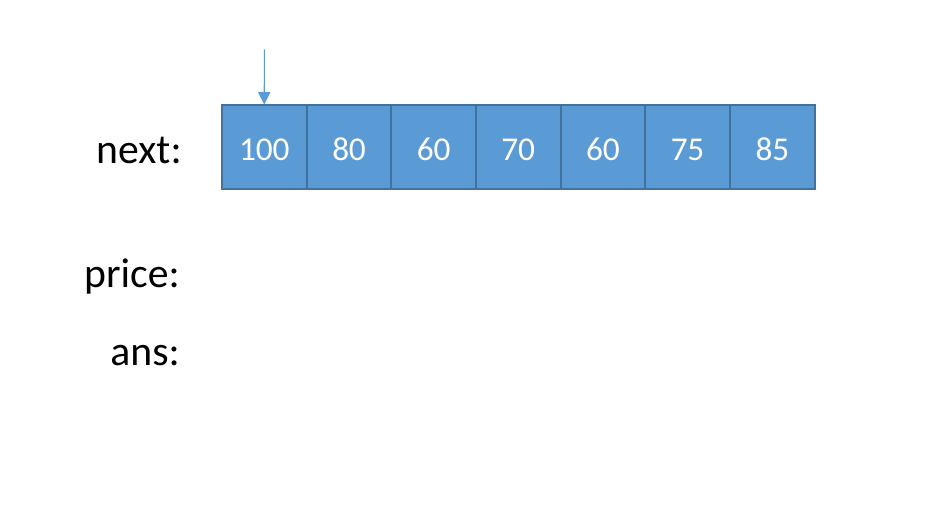

100
80
60
70
60
75
85
next:
price:
ans: